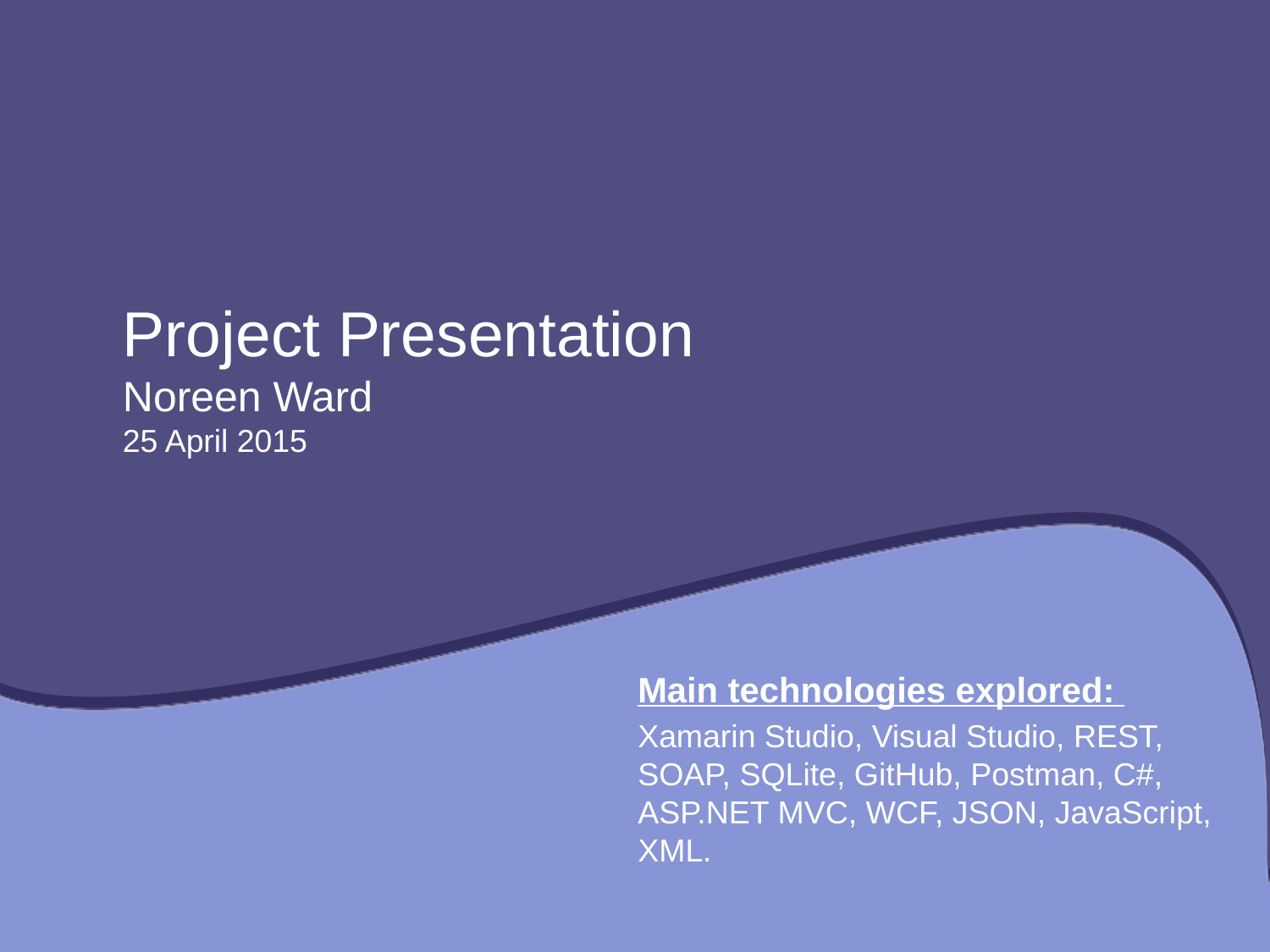

# Project Presentation Noreen Ward 25 April 2015
Main technologies explored:
Xamarin Studio, Visual Studio, REST, SOAP, SQLite, GitHub, Postman, C#, ASP.NET MVC, WCF, JSON, JavaScript, XML.